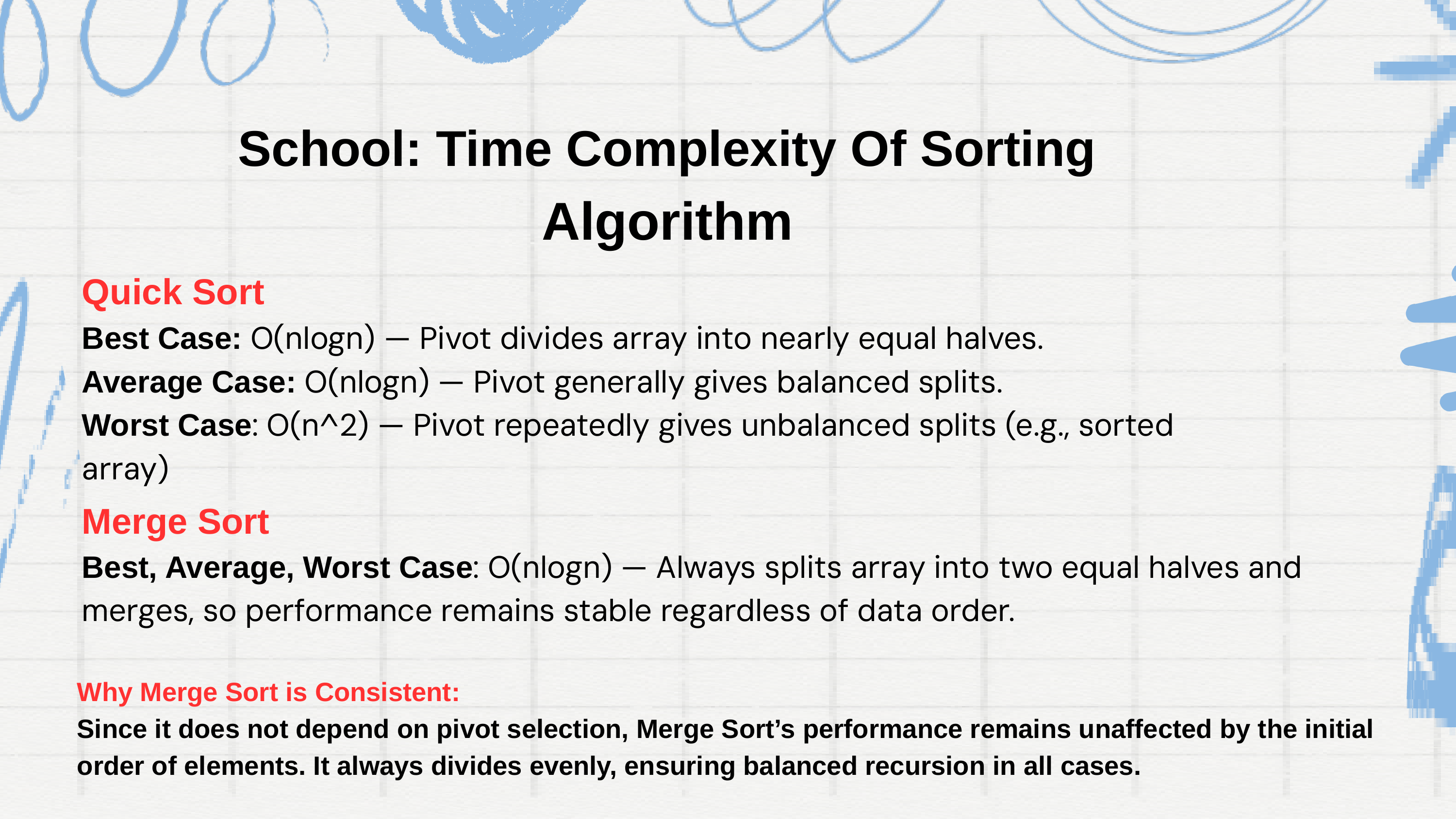

School: Time Complexity Of Sorting
Algorithm

Quick Sort
Best Case: O(nlog⁡n) — Pivot divides array into nearly equal halves.
Average Case: O(nlog⁡n) — Pivot generally gives balanced splits.
Worst Case: O(n^2) — Pivot repeatedly gives unbalanced splits (e.g., sorted array)

Merge Sort
Best, Average, Worst Case: O(nlog⁡n) — Always splits array into two equal halves and merges, so performance remains stable regardless of data order.

Why Merge Sort is Consistent:
Since it does not depend on pivot selection, Merge Sort’s performance remains unaffected by the initial order of elements. It always divides evenly, ensuring balanced recursion in all cases.